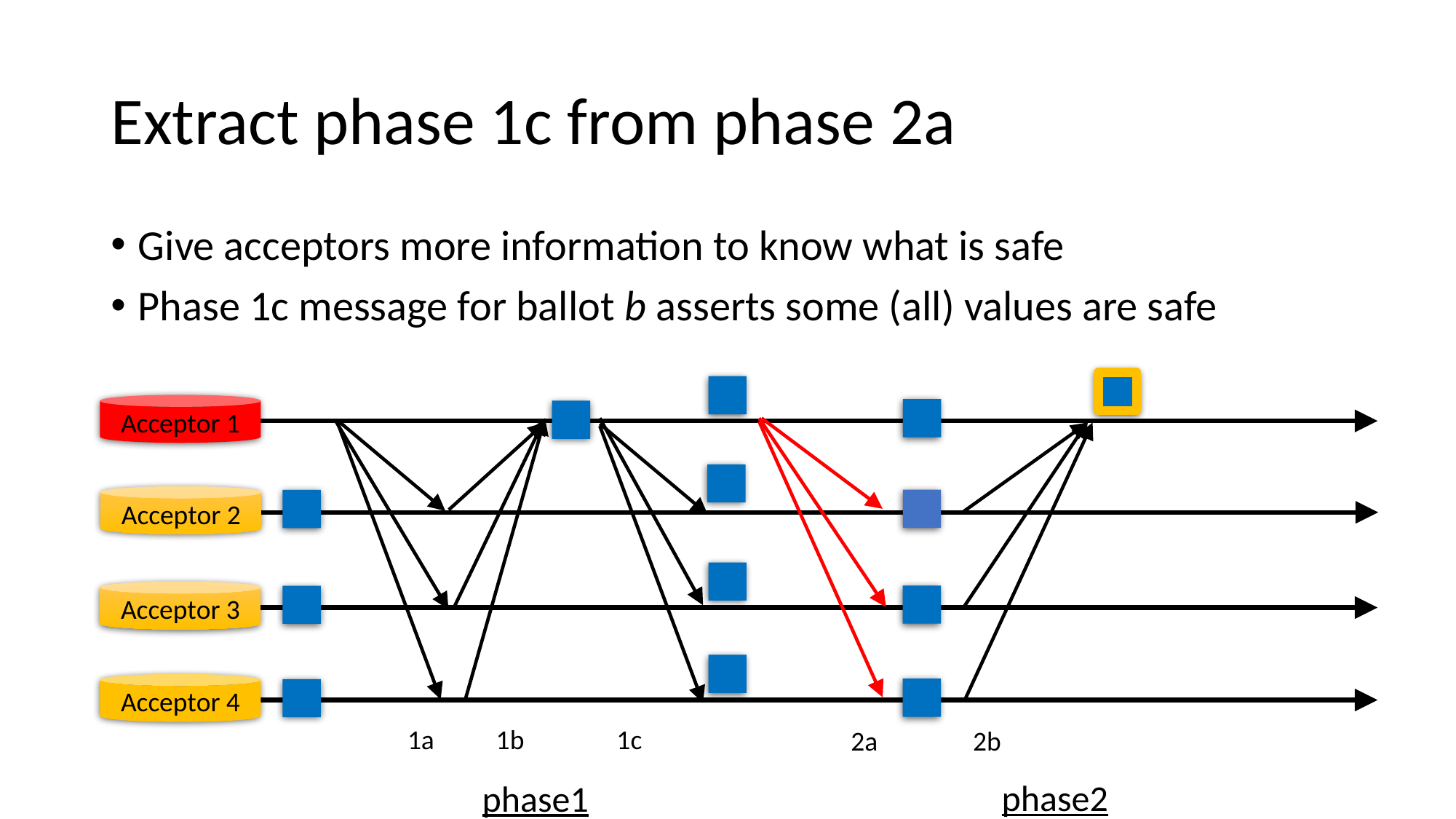

# Extract phase 1c from phase 2a
Give acceptors more information to know what is safe
Phase 1c message for ballot b asserts some (all) values are safe

Acceptor 1

Acceptor 2

Acceptor 3

Acceptor 4

1a          1b               1c
2b
2a
phase2
phase1